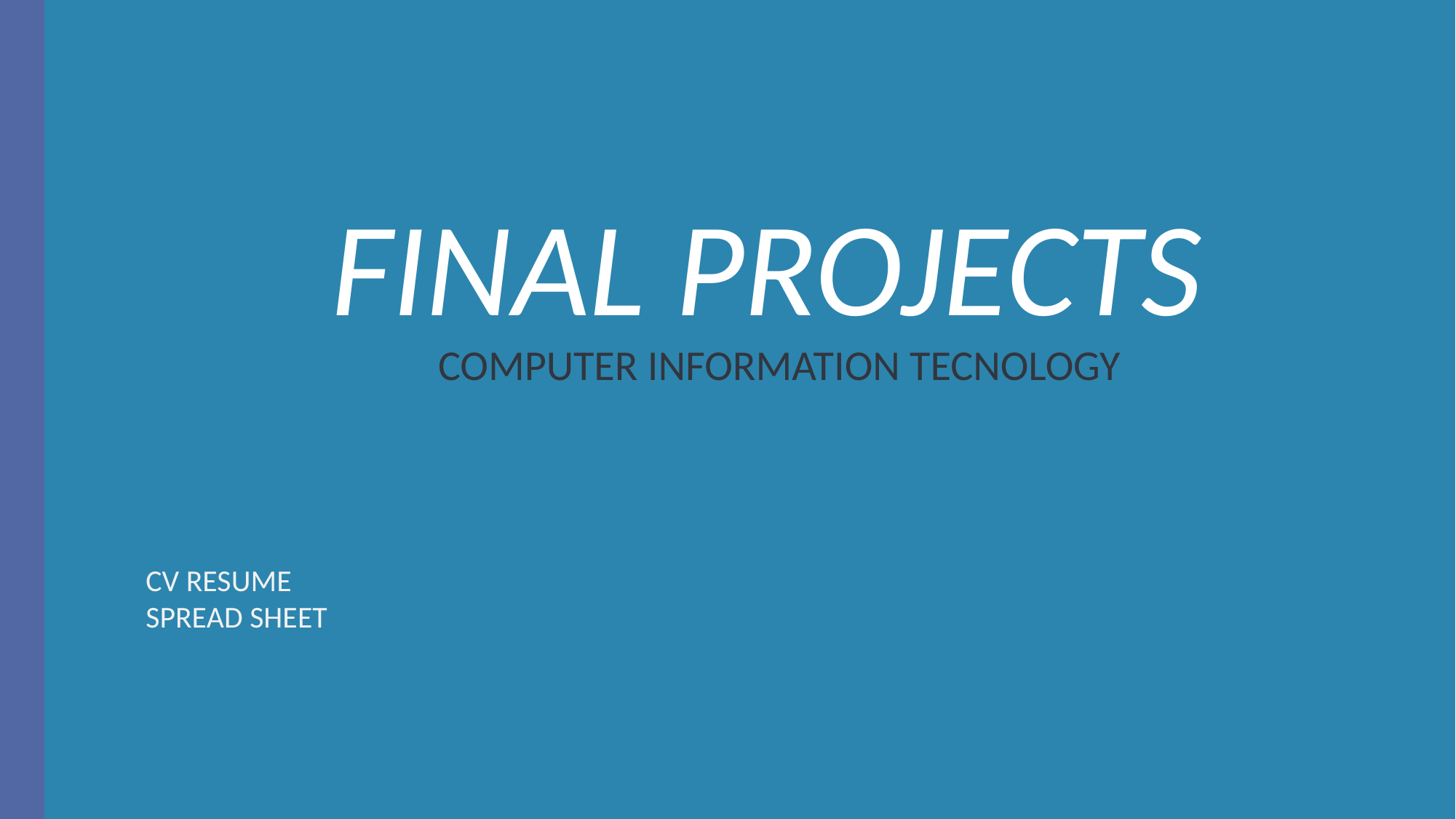

FINAL PROJECTS
COMPUTER INFORMATION TECNOLOGY

CV RESUME
SPREAD SHEET